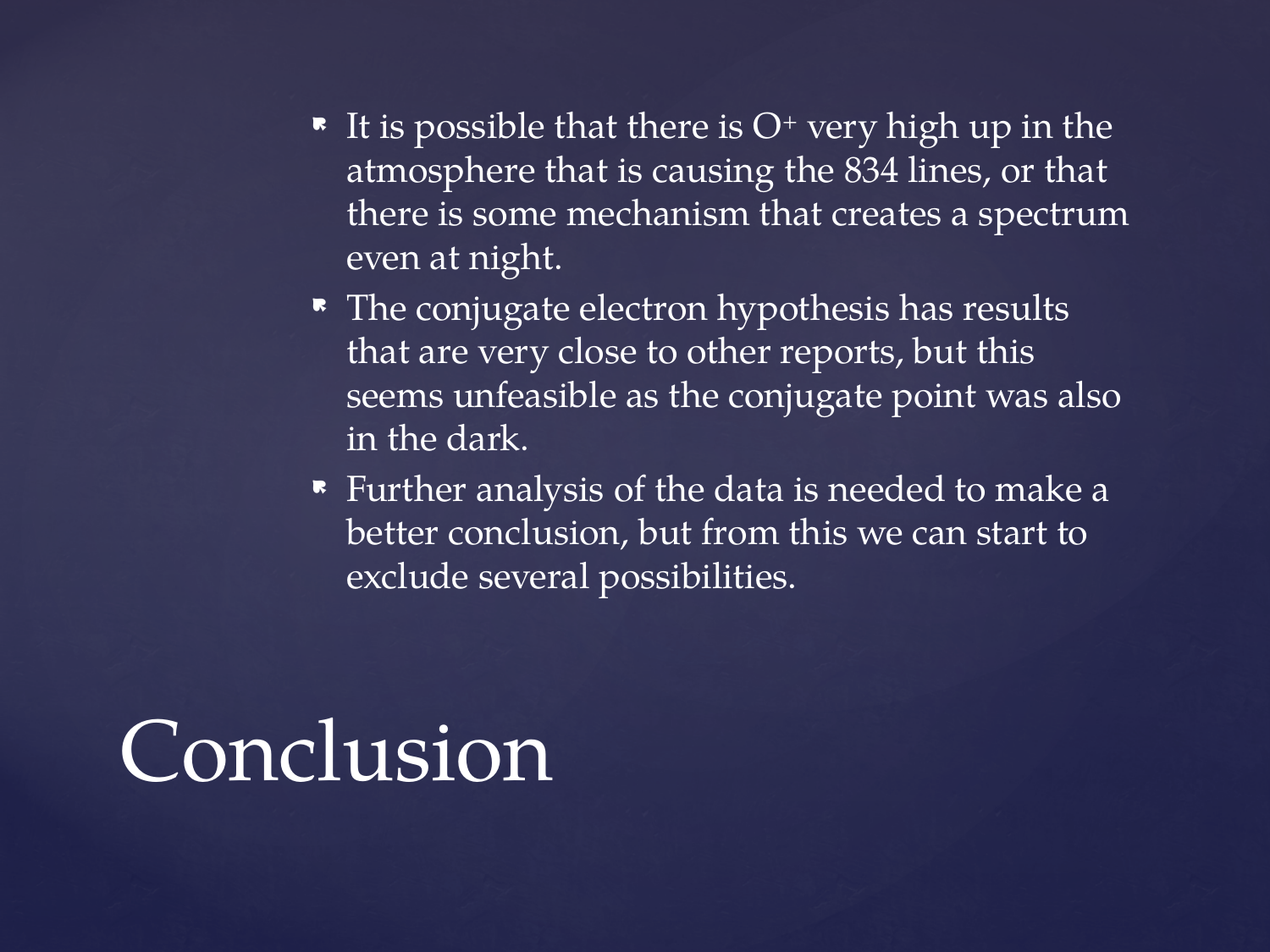

It is possible that there is O+ very high up in the atmosphere that is causing the 834 lines, or that there is some mechanism that creates a spectrum even at night.
The conjugate electron hypothesis has results that are very close to other reports, but this seems unfeasible as the conjugate point was also in the dark.
Further analysis of the data is needed to make a better conclusion, but from this we can start to exclude several possibilities.
# Conclusion